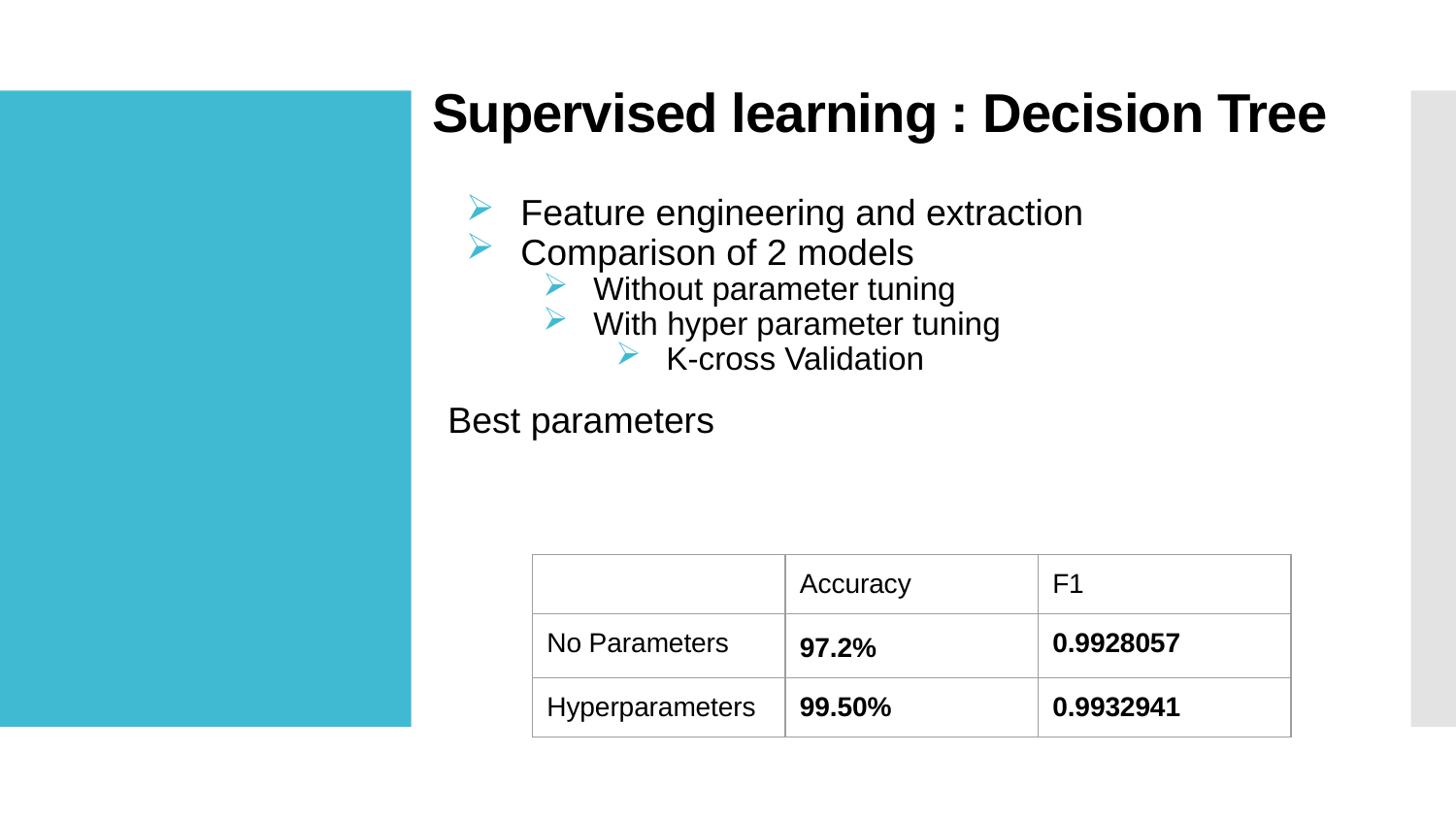

# Supervised learning : Decision Tree
Feature engineering and extraction
Comparison of 2 models
Without parameter tuning
With hyper parameter tuning
K-cross Validation
Best parameters
|  | Accuracy | F1 |
| --- | --- | --- |
| No Parameters | 97.2% | 0.9928057 |
| Hyperparameters | 99.50% | 0.9932941 |